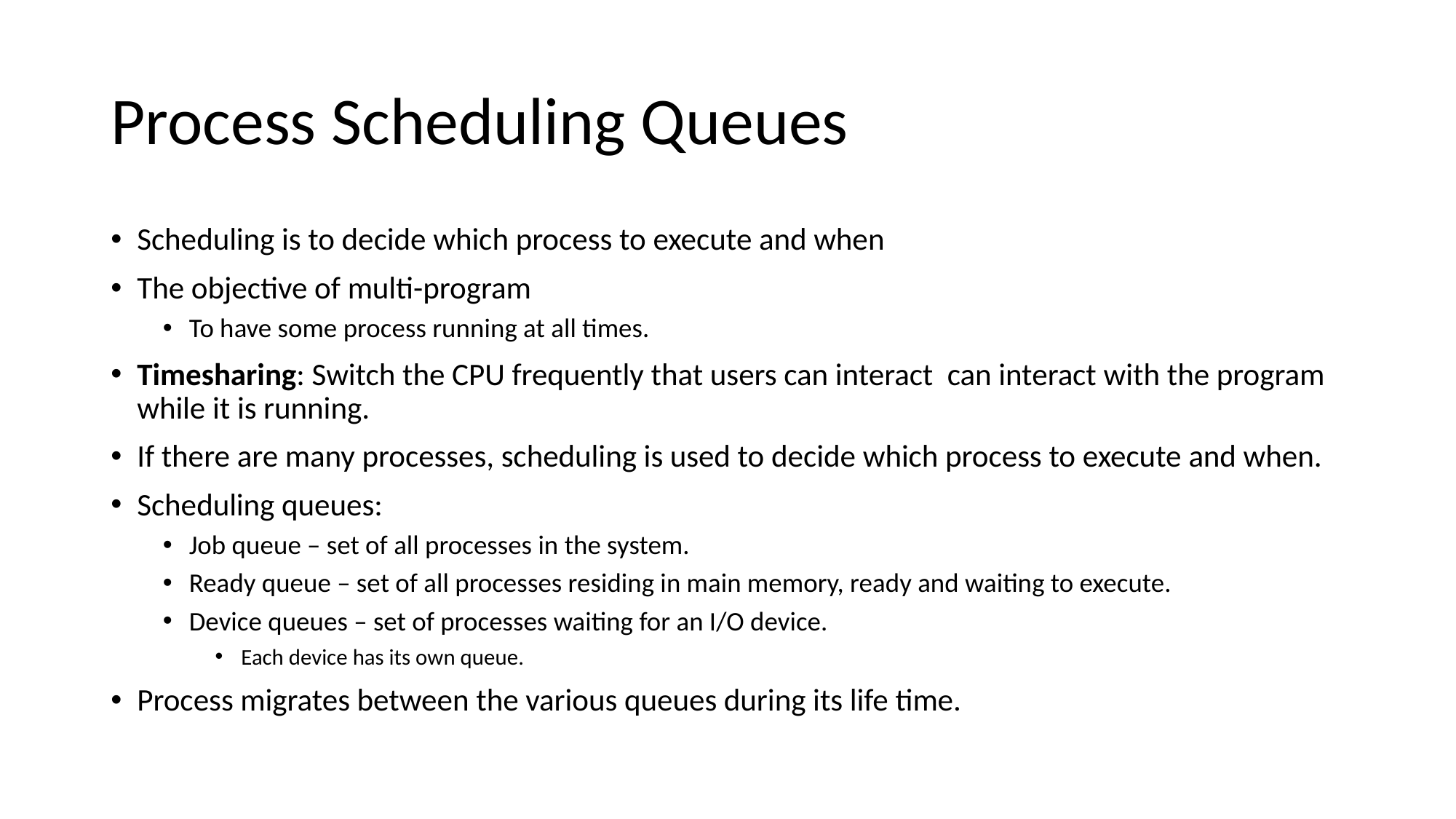

# Process Scheduling Queues
Scheduling is to decide which process to execute and when
The objective of multi-program
To have some process running at all times.
Timesharing: Switch the CPU frequently that users can interact  can interact with the program while it is running.
If there are many processes, scheduling is used to decide which process to execute and when.
Scheduling queues:
Job queue – set of all processes in the system.
Ready queue – set of all processes residing in main memory, ready and waiting to execute.
Device queues – set of processes waiting for an I/O device.
Each device has its own queue.
Process migrates between the various queues during its life time.